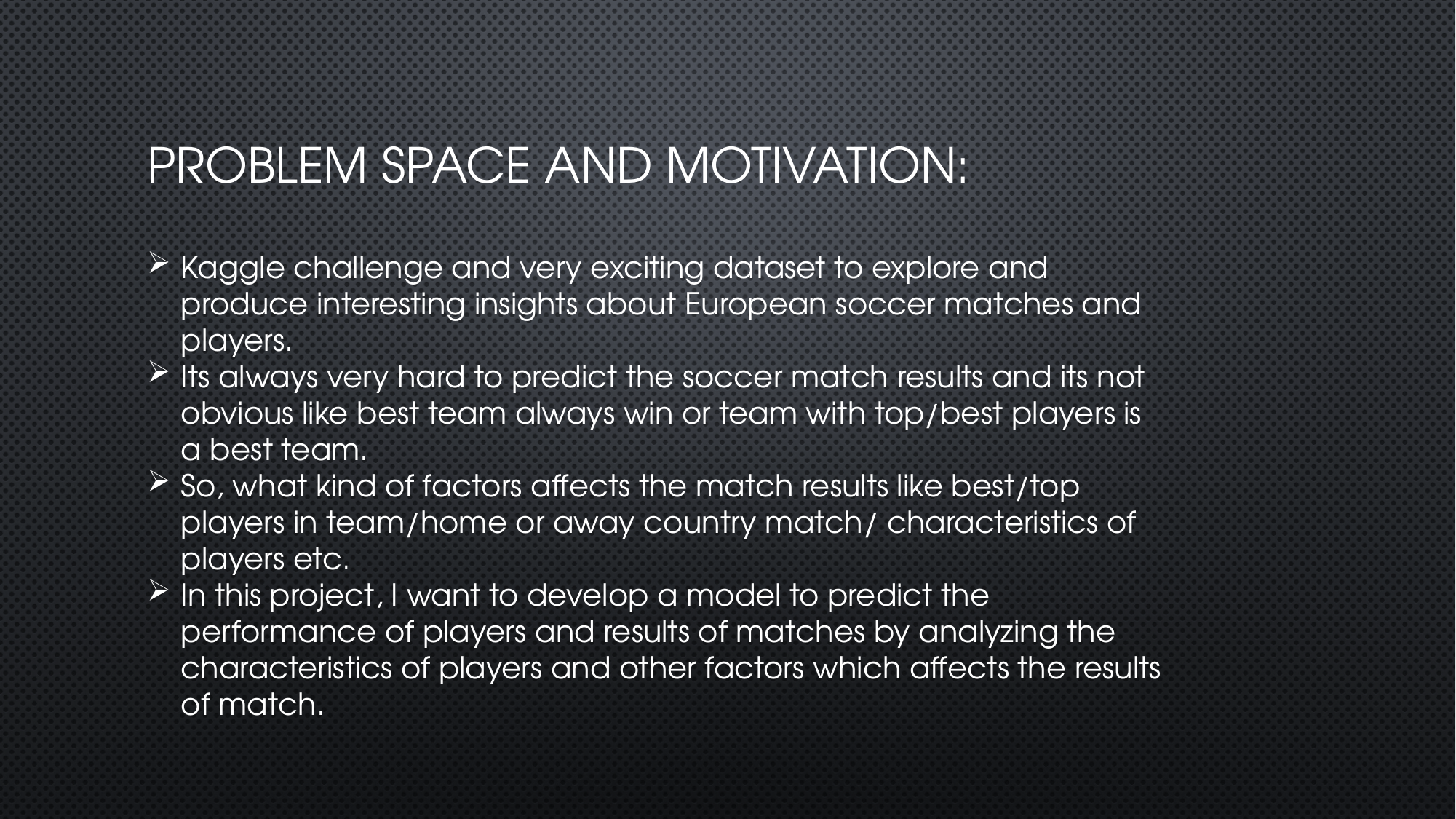

# Problem Space and Motivation:
Kaggle challenge and very exciting dataset to explore and produce interesting insights about European soccer matches and players.
Its always very hard to predict the soccer match results and its not obvious like best team always win or team with top/best players is a best team.
So, what kind of factors affects the match results like best/top players in team/home or away country match/ characteristics of players etc.
In this project, I want to develop a model to predict the performance of players and results of matches by analyzing the characteristics of players and other factors which affects the results of match.